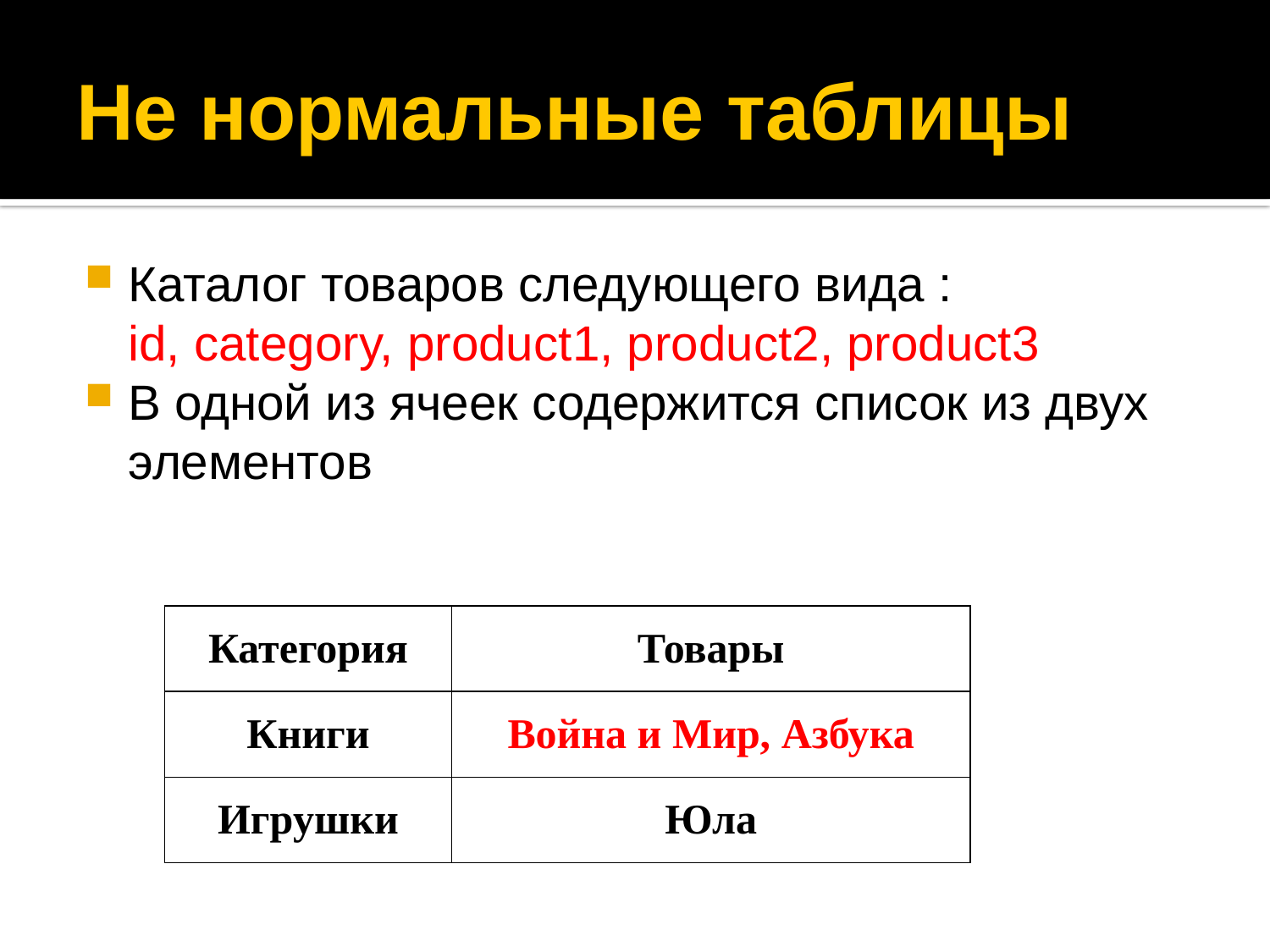

# Не нормальные таблицы
Каталог товаров следующего вида :
id, category, product1, product2, product3
В одной из ячеек содержится список из двух элементов
| Категория | Товары |
| --- | --- |
| Книги | Война и Мир, Азбука |
| Игрушки | Юла |